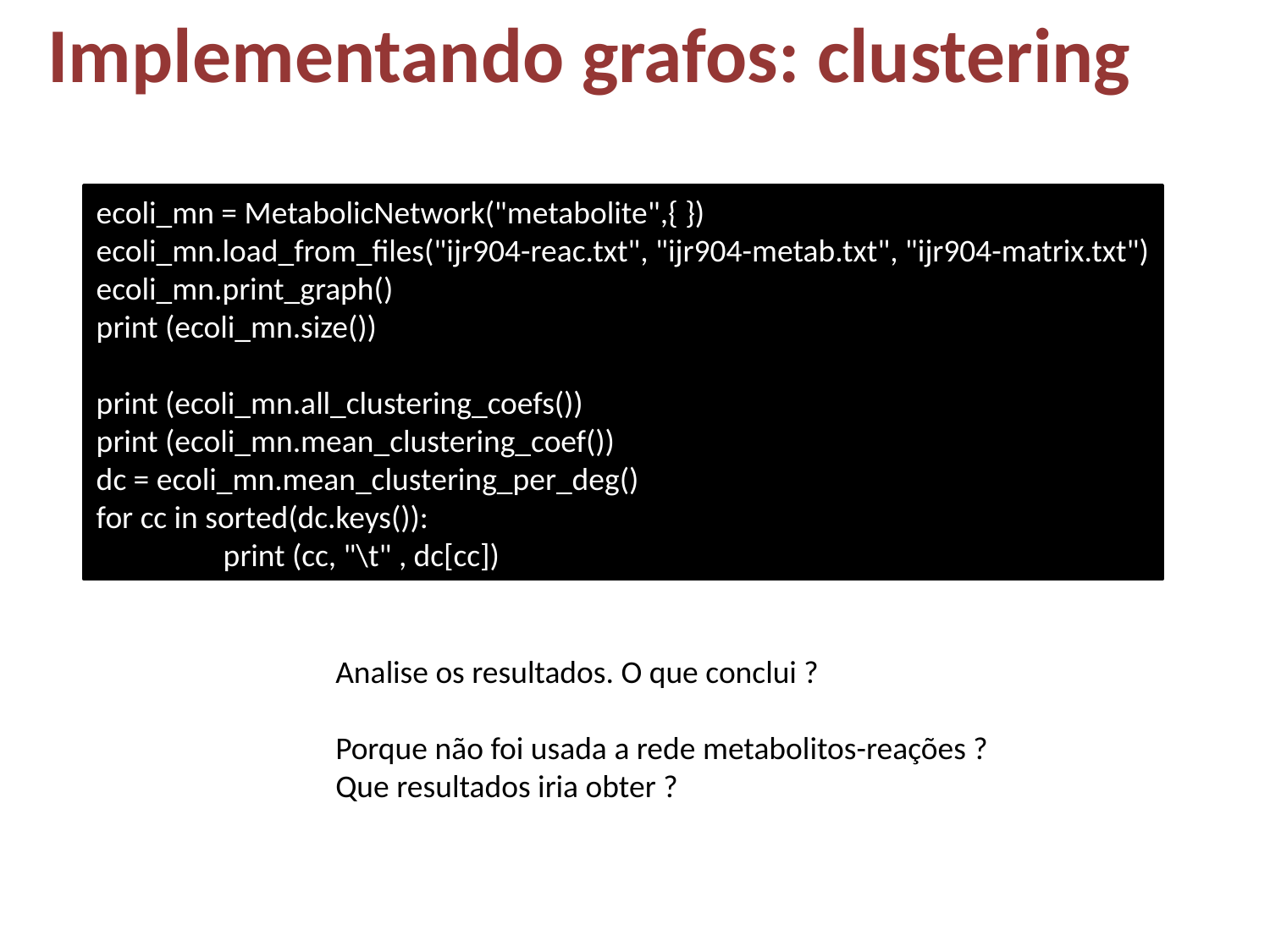

# Implementando grafos: clustering
ecoli_mn = MetabolicNetwork("metabolite",{ })
ecoli_mn.load_from_files("ijr904-reac.txt", "ijr904-metab.txt", "ijr904-matrix.txt")
ecoli_mn.print_graph()
print (ecoli_mn.size())

print (ecoli_mn.all_clustering_coefs())
print (ecoli_mn.mean_clustering_coef())
dc = ecoli_mn.mean_clustering_per_deg()
for cc in sorted(dc.keys()):
	print (cc, "\t" , dc[cc])
Analise os resultados. O que conclui ?

Porque não foi usada a rede metabolitos-reações ?
Que resultados iria obter ?